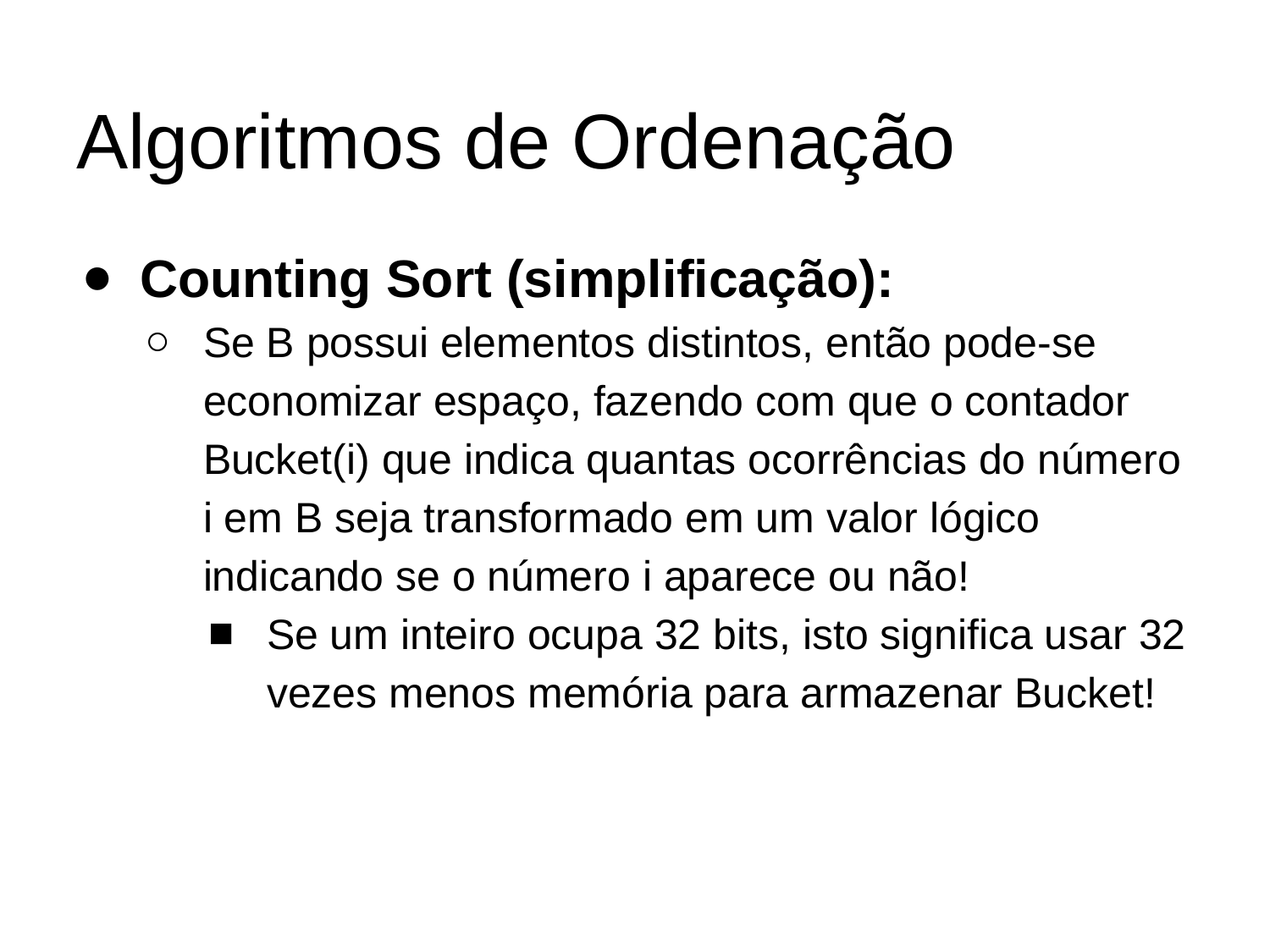

# Algoritmos de Ordenação
Counting Sort (simplificação):
Se B possui elementos distintos, então pode-se economizar espaço, fazendo com que o contador Bucket(i) que indica quantas ocorrências do número i em B seja transformado em um valor lógico indicando se o número i aparece ou não!
Se um inteiro ocupa 32 bits, isto significa usar 32 vezes menos memória para armazenar Bucket!